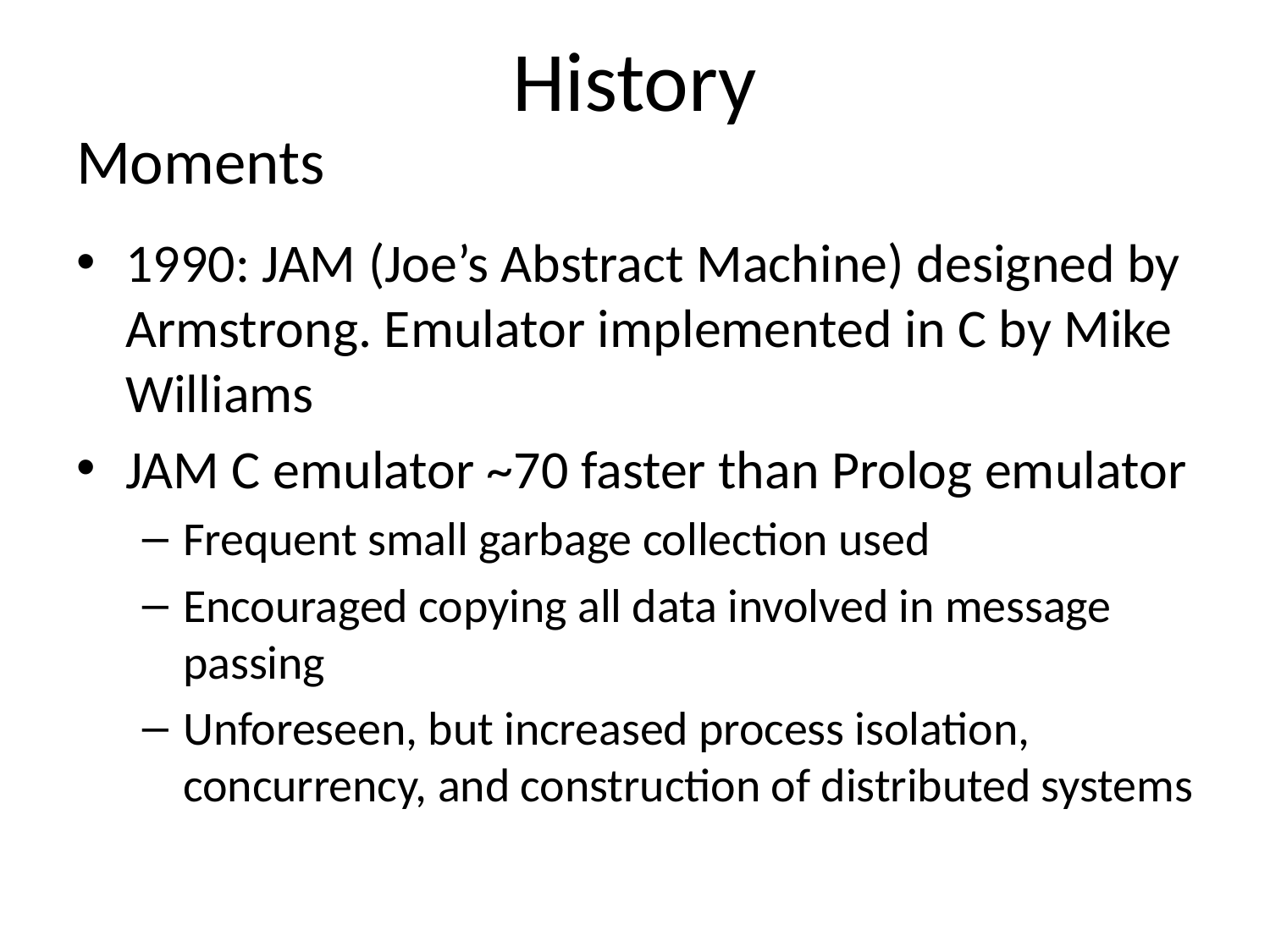

# History
Moments
1990: JAM (Joe’s Abstract Machine) designed by Armstrong. Emulator implemented in C by Mike Williams
JAM C emulator ~70 faster than Prolog emulator
Frequent small garbage collection used
Encouraged copying all data involved in message passing
Unforeseen, but increased process isolation, concurrency, and construction of distributed systems